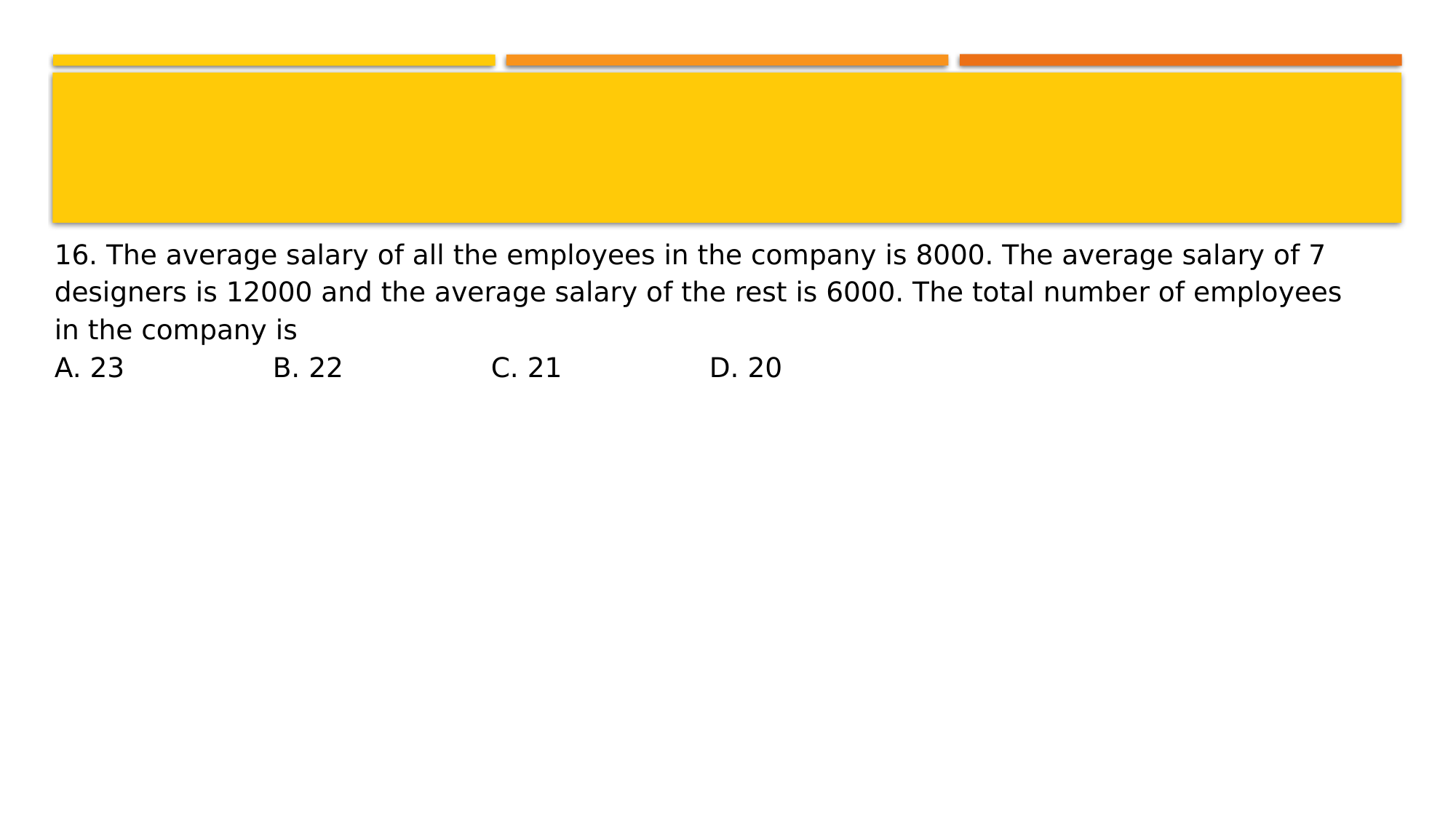

#
16. The average salary of all the employees in the company is 8000. The average salary of 7 designers is 12000 and the average salary of the rest is 6000. The total number of employees in the company is
A. 23		B. 22		C. 21		D. 20